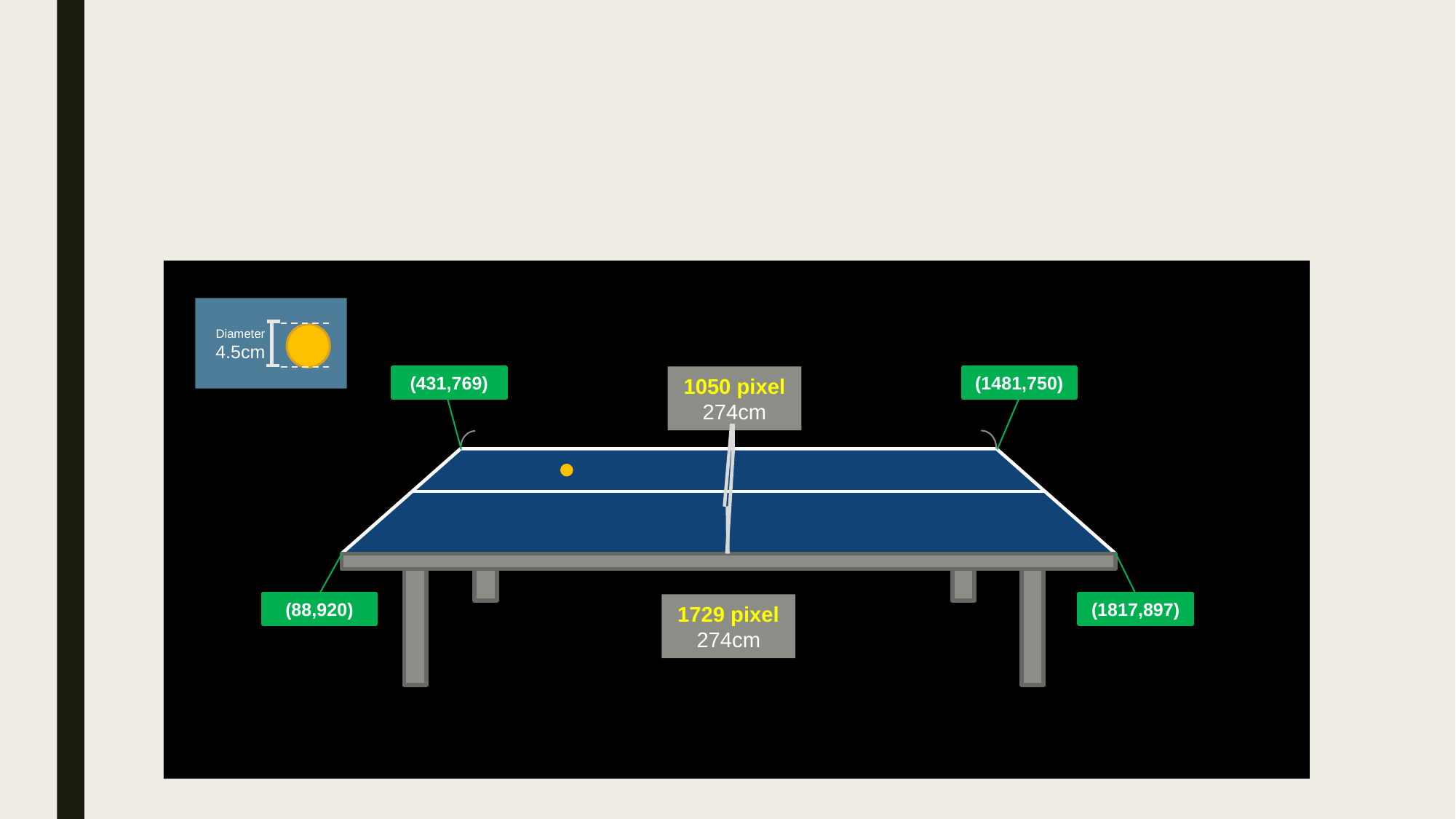

#

Diameter
4.5cm

1050 pixel
274cm
(1481,750)
(431,769)

(88,920)
(1817,897)
1729 pixel
274cm